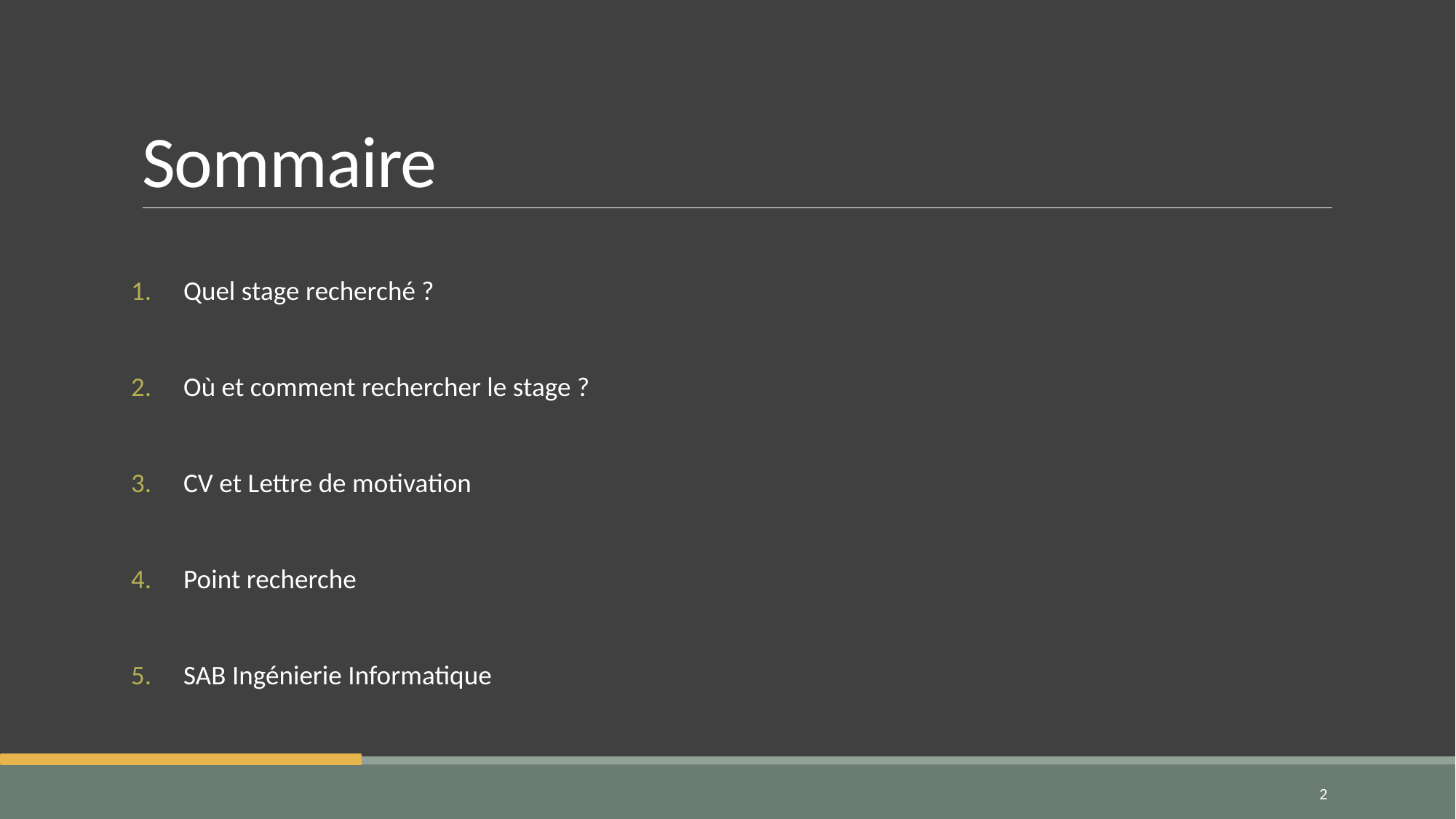

# Sommaire

Quel stage recherché ?

Où et comment rechercher le stage ?

CV et Lettre de motivation

Point recherche

SAB Ingénierie Informatique

2